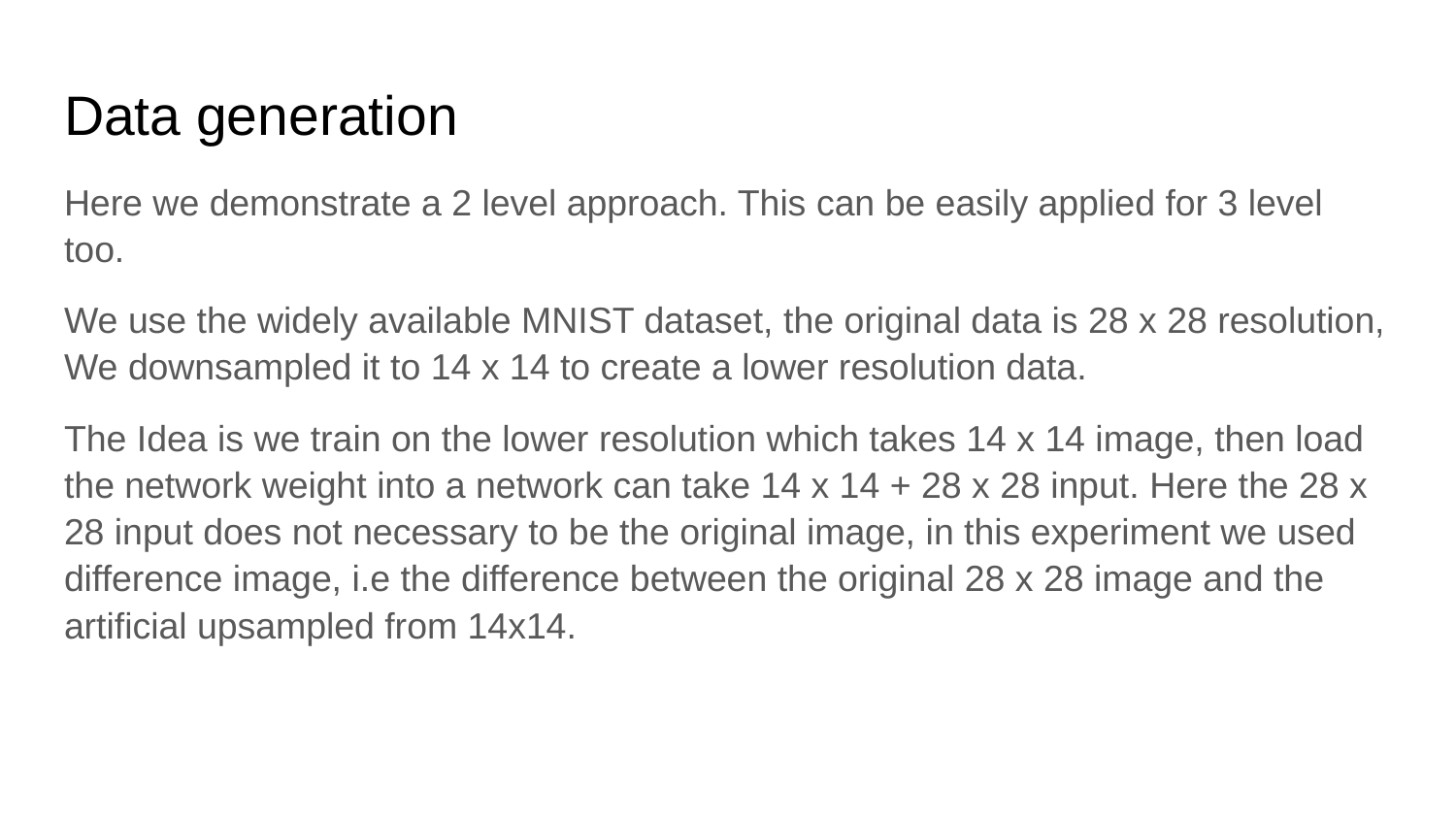

# Data generation
Here we demonstrate a 2 level approach. This can be easily applied for 3 level too.
We use the widely available MNIST dataset, the original data is 28 x 28 resolution, We downsampled it to 14 x 14 to create a lower resolution data.
The Idea is we train on the lower resolution which takes 14 x 14 image, then load the network weight into a network can take 14 x 14 + 28 x 28 input. Here the 28 x 28 input does not necessary to be the original image, in this experiment we used difference image, i.e the difference between the original 28 x 28 image and the artificial upsampled from 14x14.